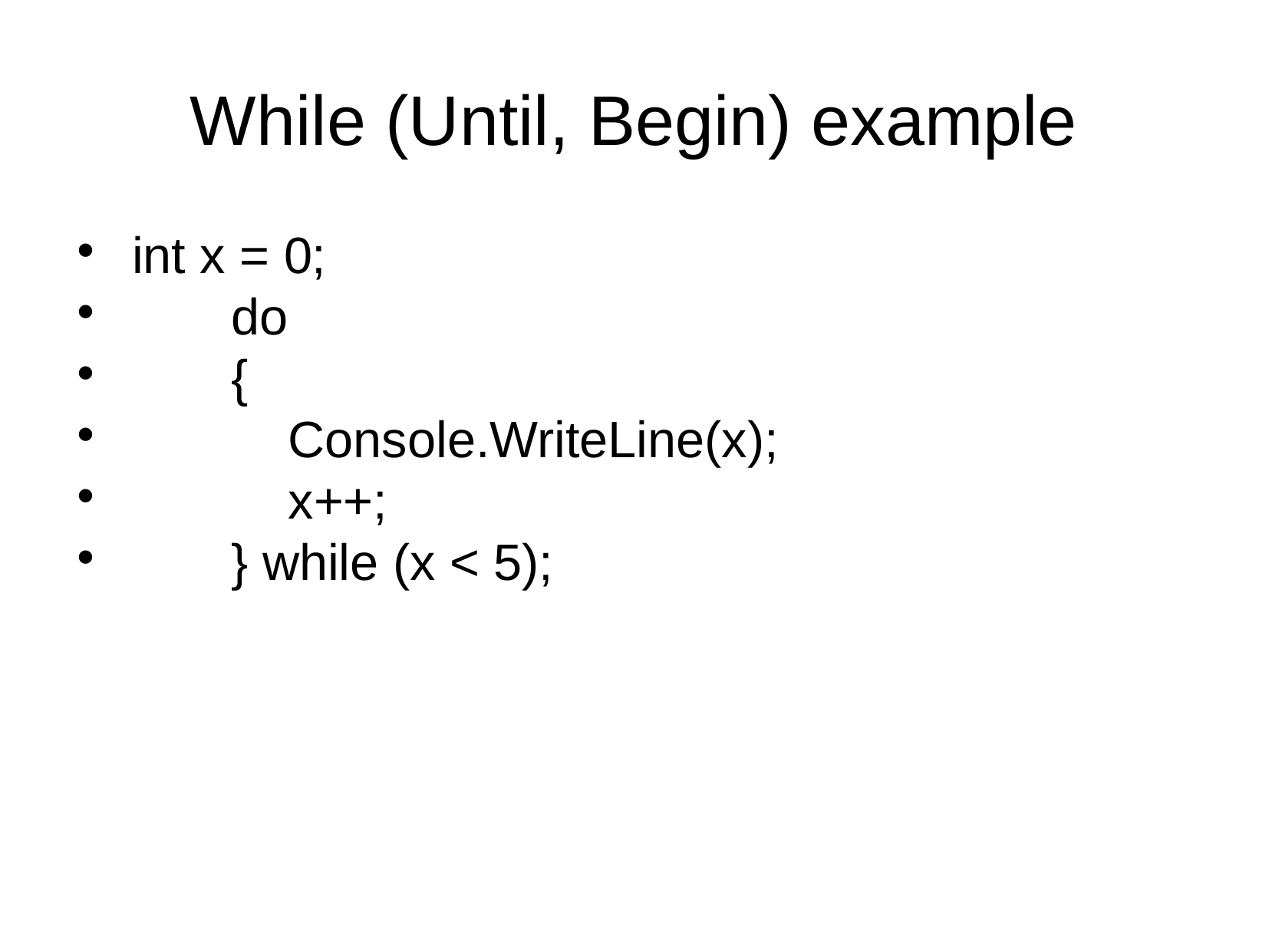

While (Until, Begin) example
 int x = 0;
        do
        {
            Console.WriteLine(x);
            x++;
        } while (x < 5);